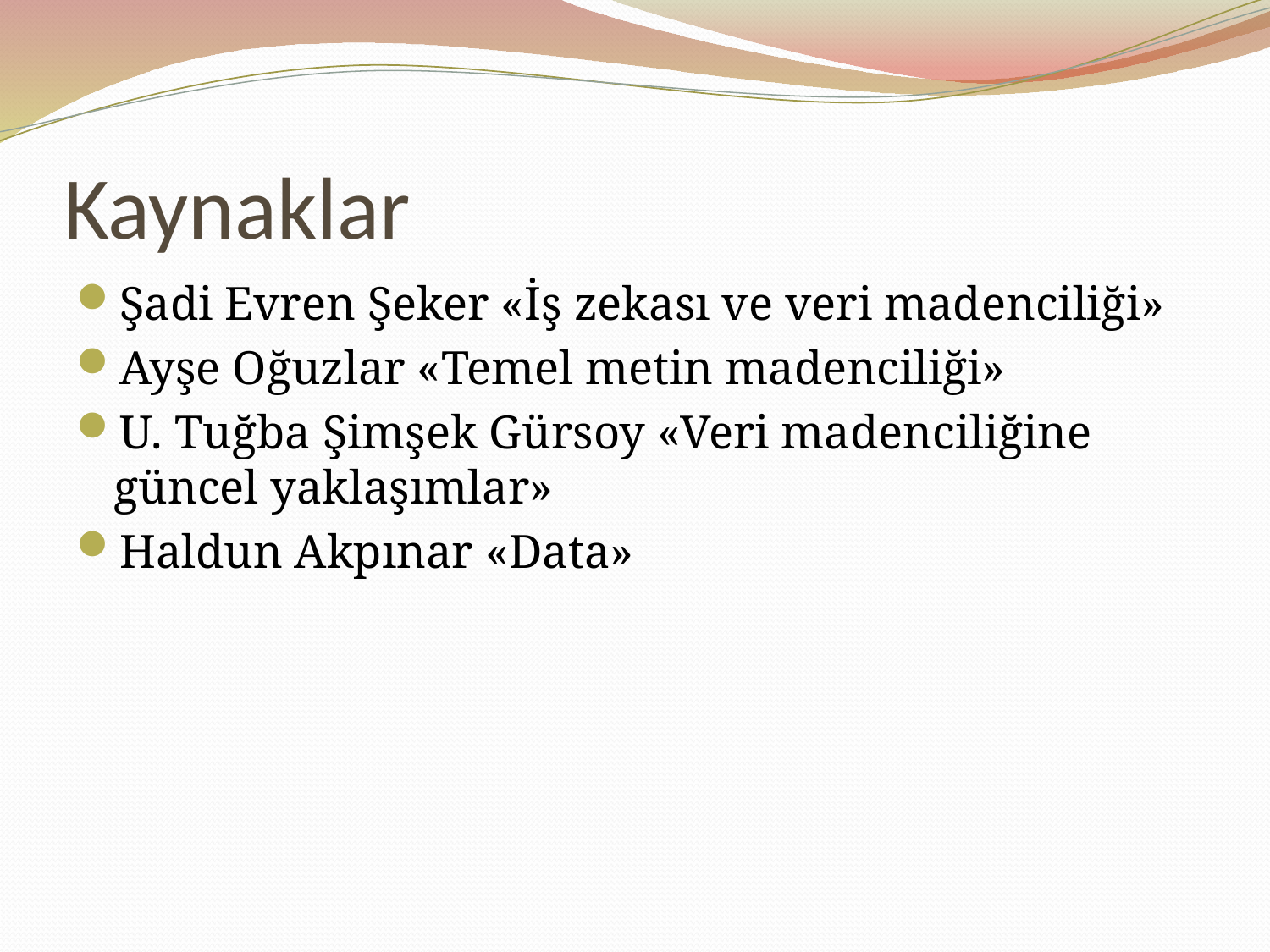

# Kaynaklar
Şadi Evren Şeker «İş zekası ve veri madenciliği»
Ayşe Oğuzlar «Temel metin madenciliği»
U. Tuğba Şimşek Gürsoy «Veri madenciliğine güncel yaklaşımlar»
Haldun Akpınar «Data»